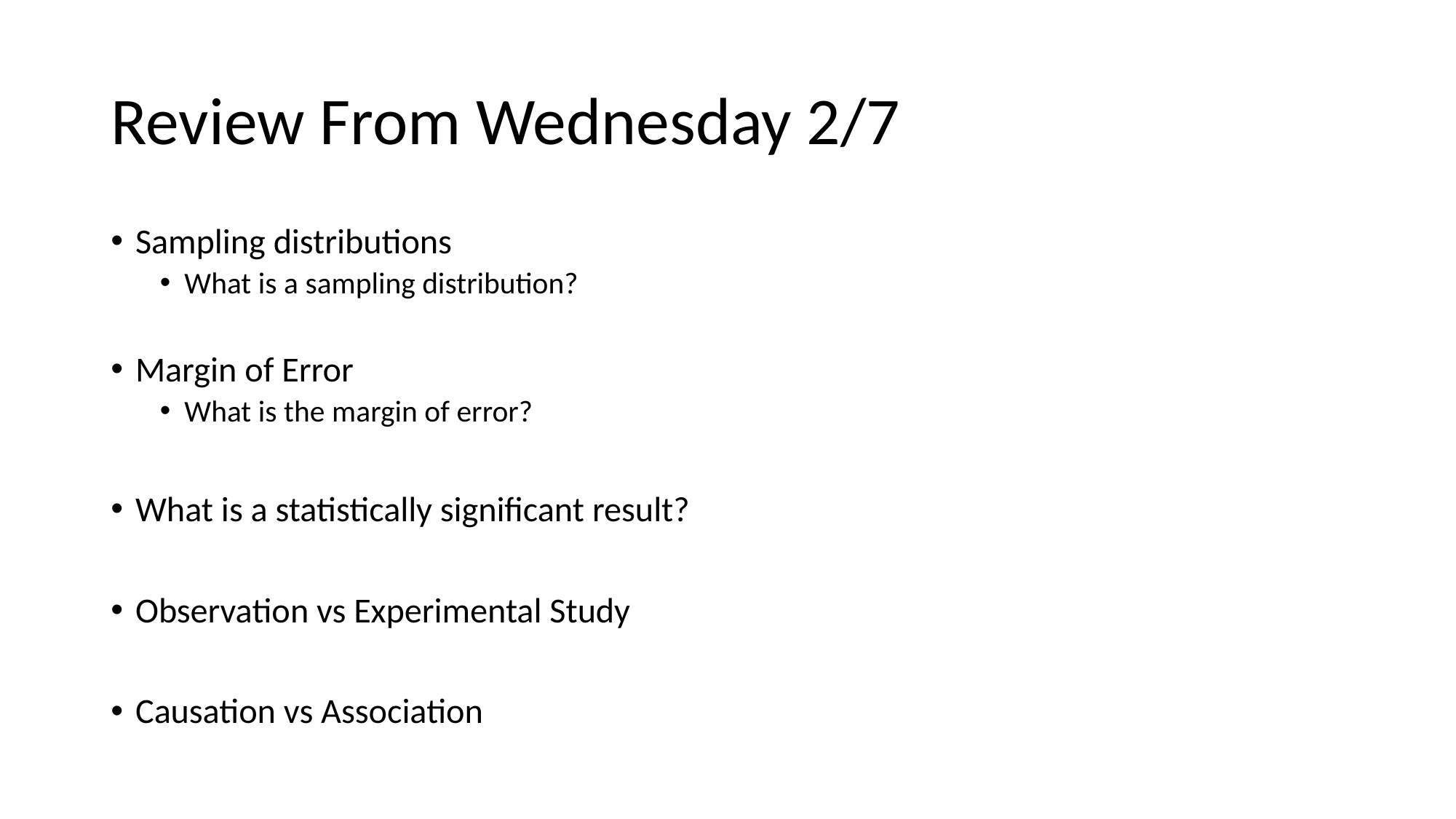

# Review From Wednesday 2/7
Sampling distributions
What is a sampling distribution?

Margin of Error
What is the margin of error?

What is a statistically significant result?

Observation vs Experimental Study

Causation vs Association